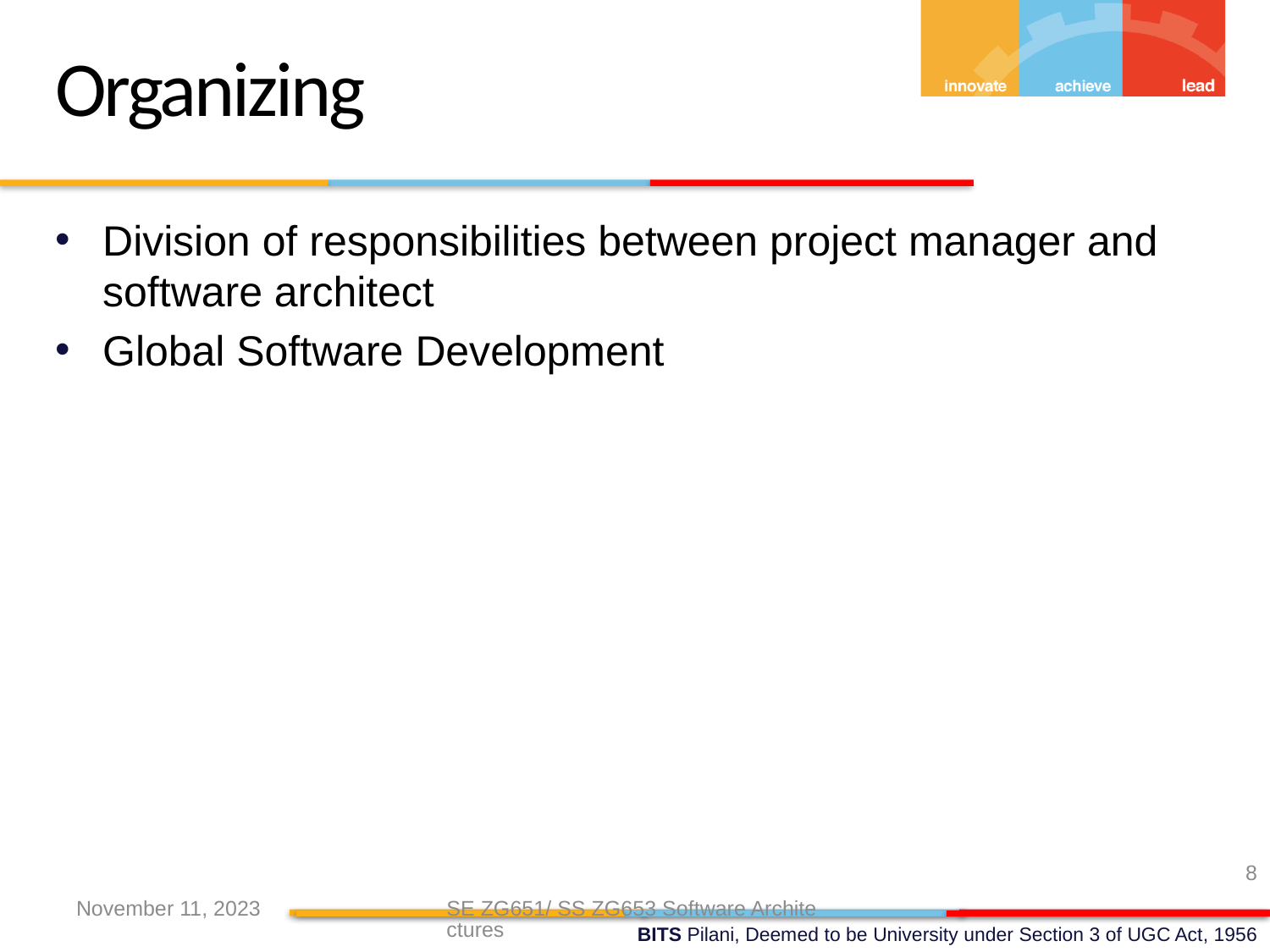

Organizing
Division of responsibilities between project manager and software architect
Global Software Development
8
November 11, 2023
SE ZG651/ SS ZG653 Software Architectures